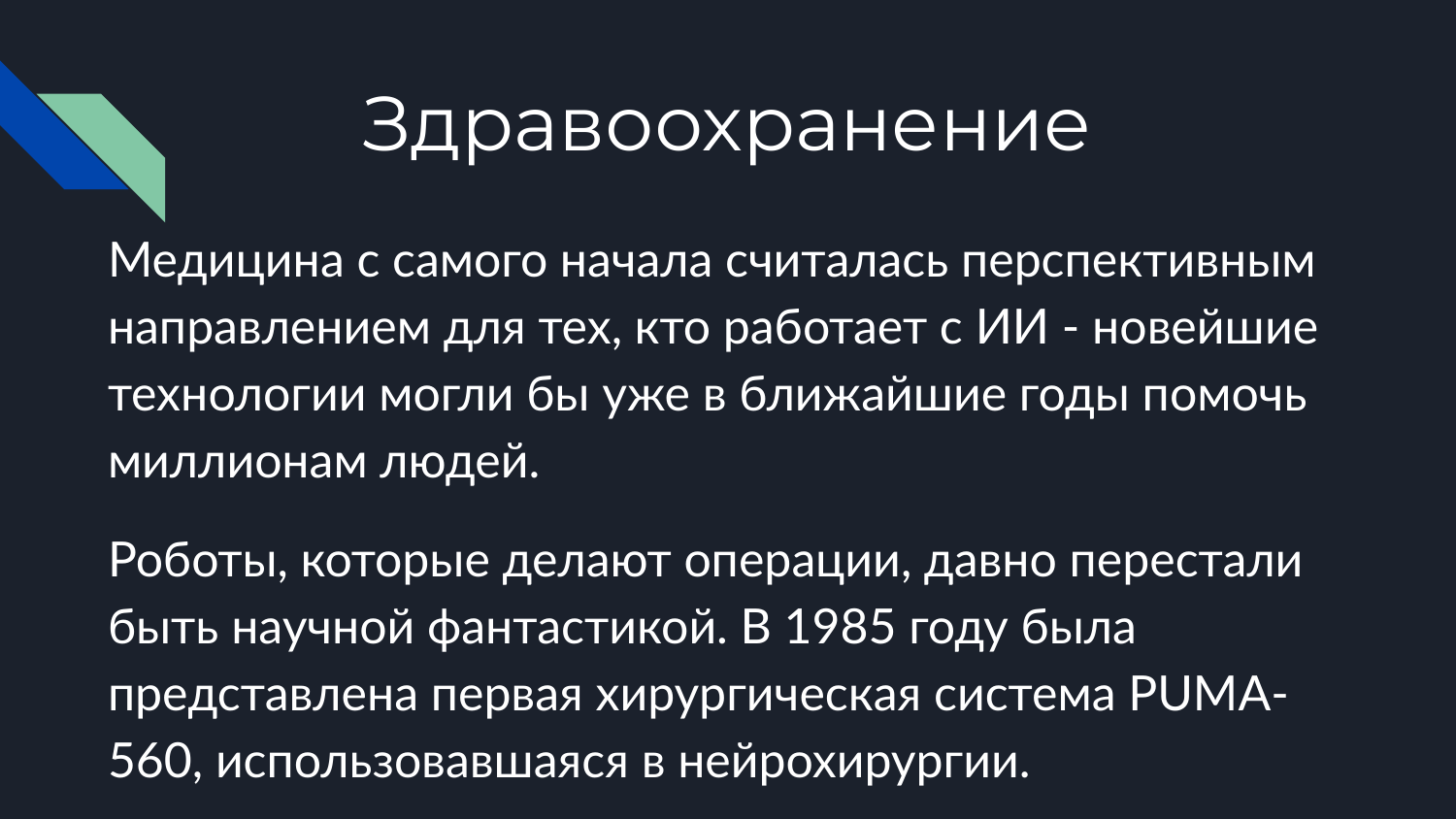

# Здравоохранение
Медицина с самого начала считалась перспективным направлением для тех, кто работает с ИИ - новейшие технологии могли бы уже в ближайшие годы помочь миллионам людей.
Роботы, которые делают операции, давно перестали быть научной фантастикой. В 1985 году была представлена первая хирургическая система PUMA-560, использовавшаяся в нейрохирургии.